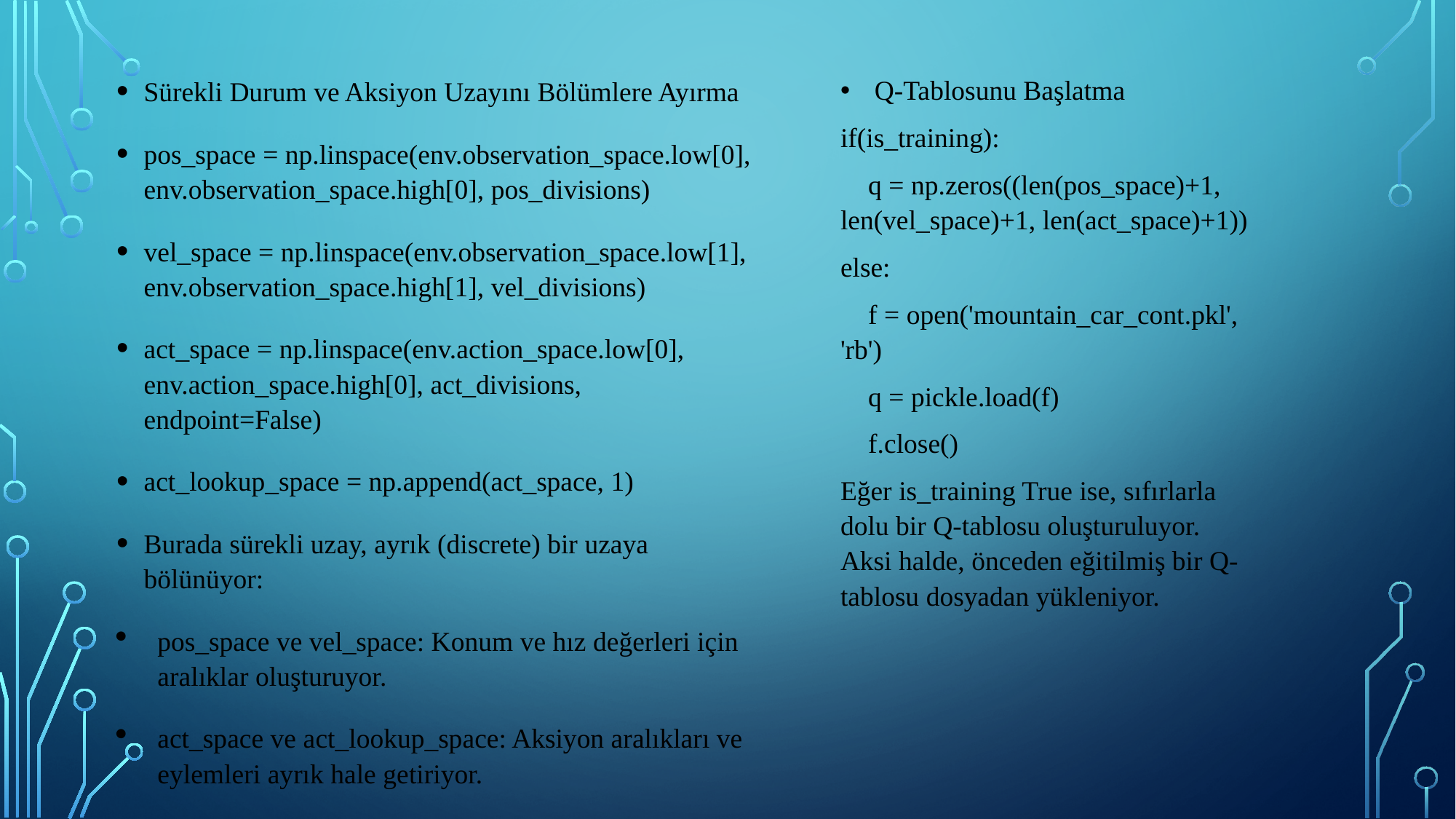

Q-Tablosunu Başlatma
if(is_training):
    q = np.zeros((len(pos_space)+1, len(vel_space)+1, len(act_space)+1))
else:
    f = open('mountain_car_cont.pkl', 'rb')
    q = pickle.load(f)
    f.close()
Eğer is_training True ise, sıfırlarla dolu bir Q-tablosu oluşturuluyor. Aksi halde, önceden eğitilmiş bir Q-tablosu dosyadan yükleniyor.

Sürekli Durum ve Aksiyon Uzayını Bölümlere Ayırma
pos_space = np.linspace(env.observation_space.low[0], env.observation_space.high[0], pos_divisions)
vel_space = np.linspace(env.observation_space.low[1], env.observation_space.high[1], vel_divisions)
act_space = np.linspace(env.action_space.low[0], env.action_space.high[0], act_divisions, endpoint=False)
act_lookup_space = np.append(act_space, 1)
Burada sürekli uzay, ayrık (discrete) bir uzaya bölünüyor:
pos_space ve vel_space: Konum ve hız değerleri için aralıklar oluşturuyor.
act_space ve act_lookup_space: Aksiyon aralıkları ve eylemleri ayrık hale getiriyor.